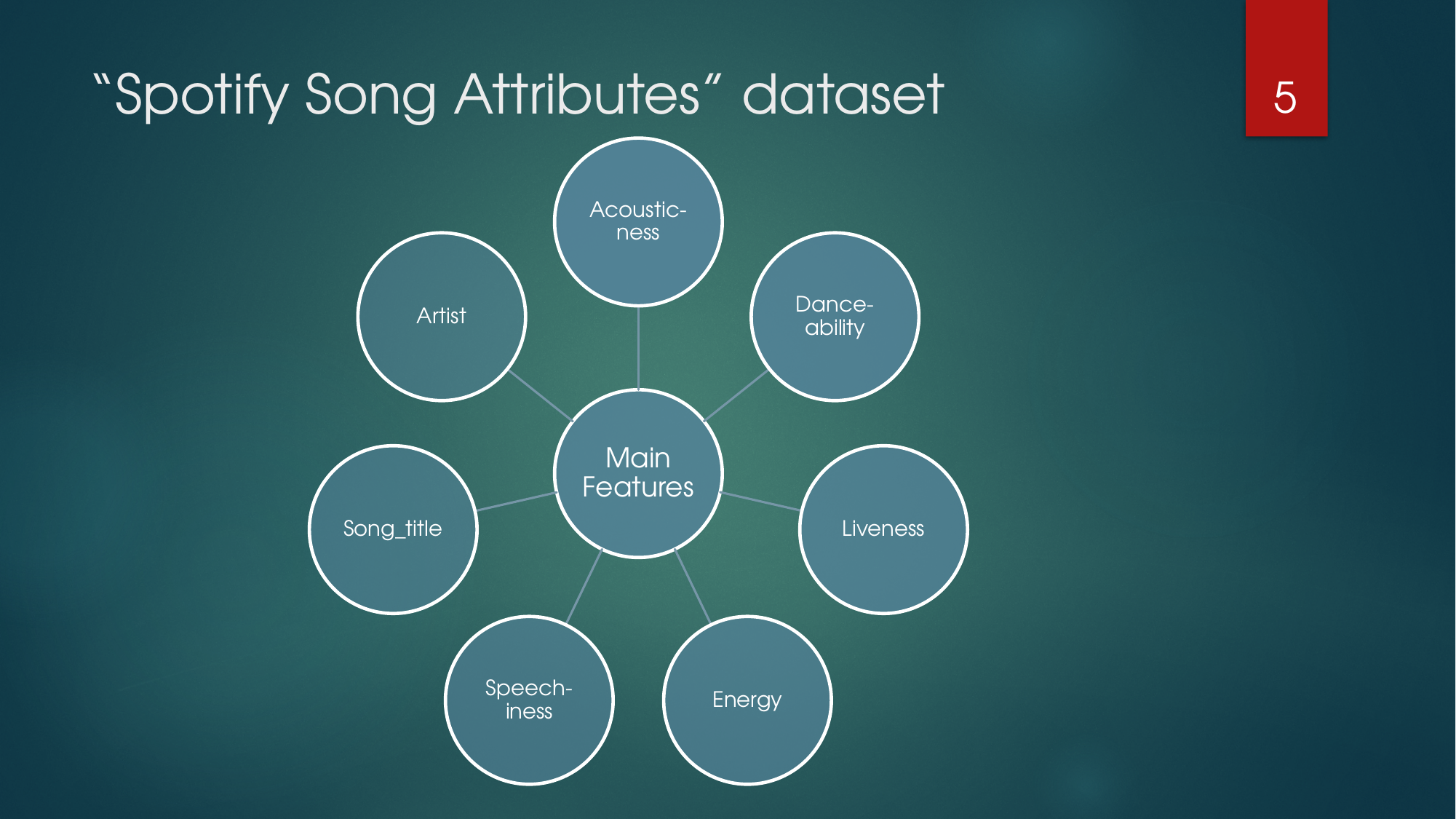

5
# “Spotify Song Attributes” dataset
Main Features

Acoustic-ness

Dance-ability

Liveness

Energy

Speech-iness

Song_title

Artist